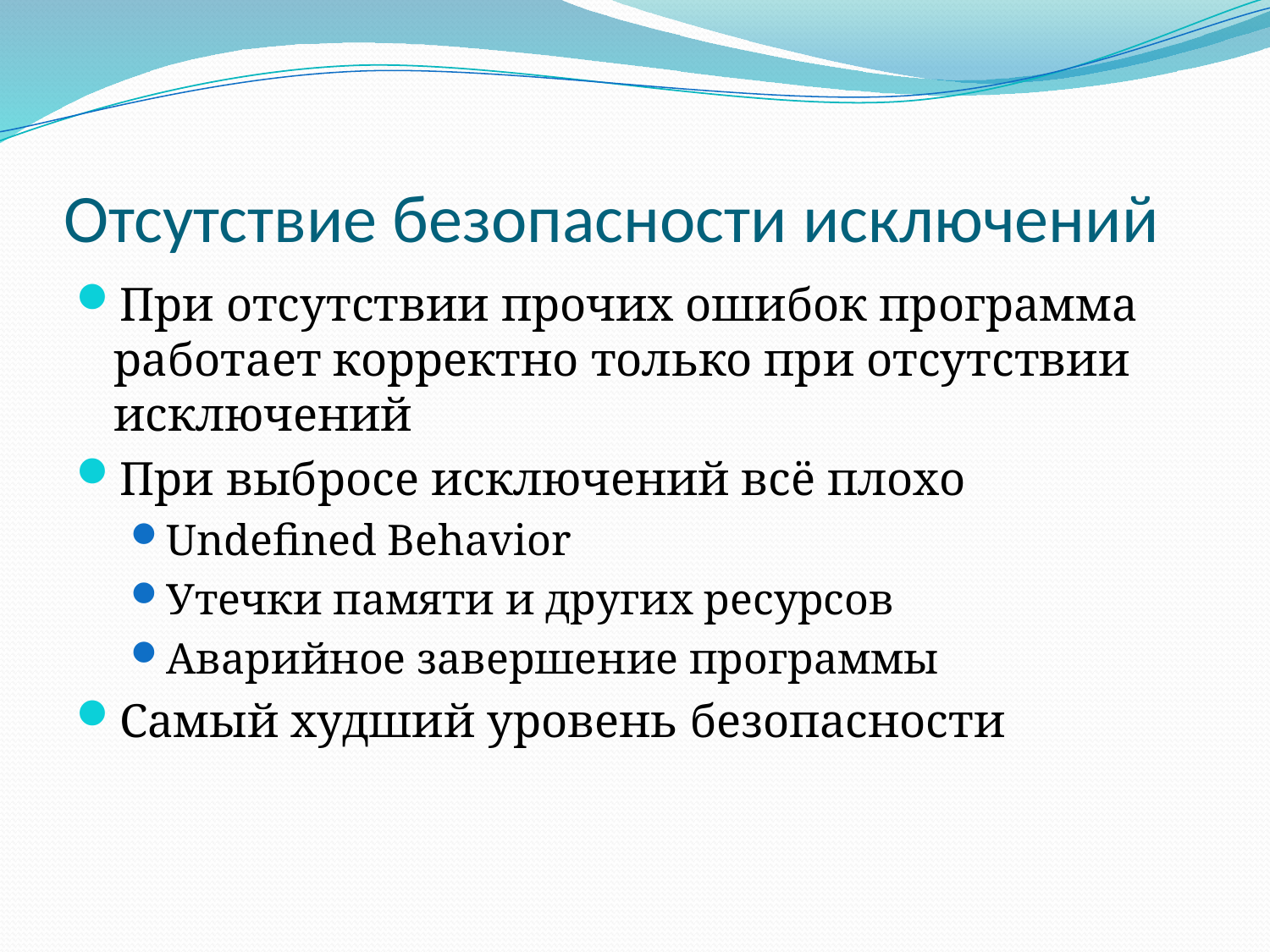

# Отсутствие безопасности исключений
При отсутствии прочих ошибок программа работает корректно только при отсутствии исключений
При выбросе исключений всё плохо
Undefined Behavior
Утечки памяти и других ресурсов
Аварийное завершение программы
Самый худший уровень безопасности